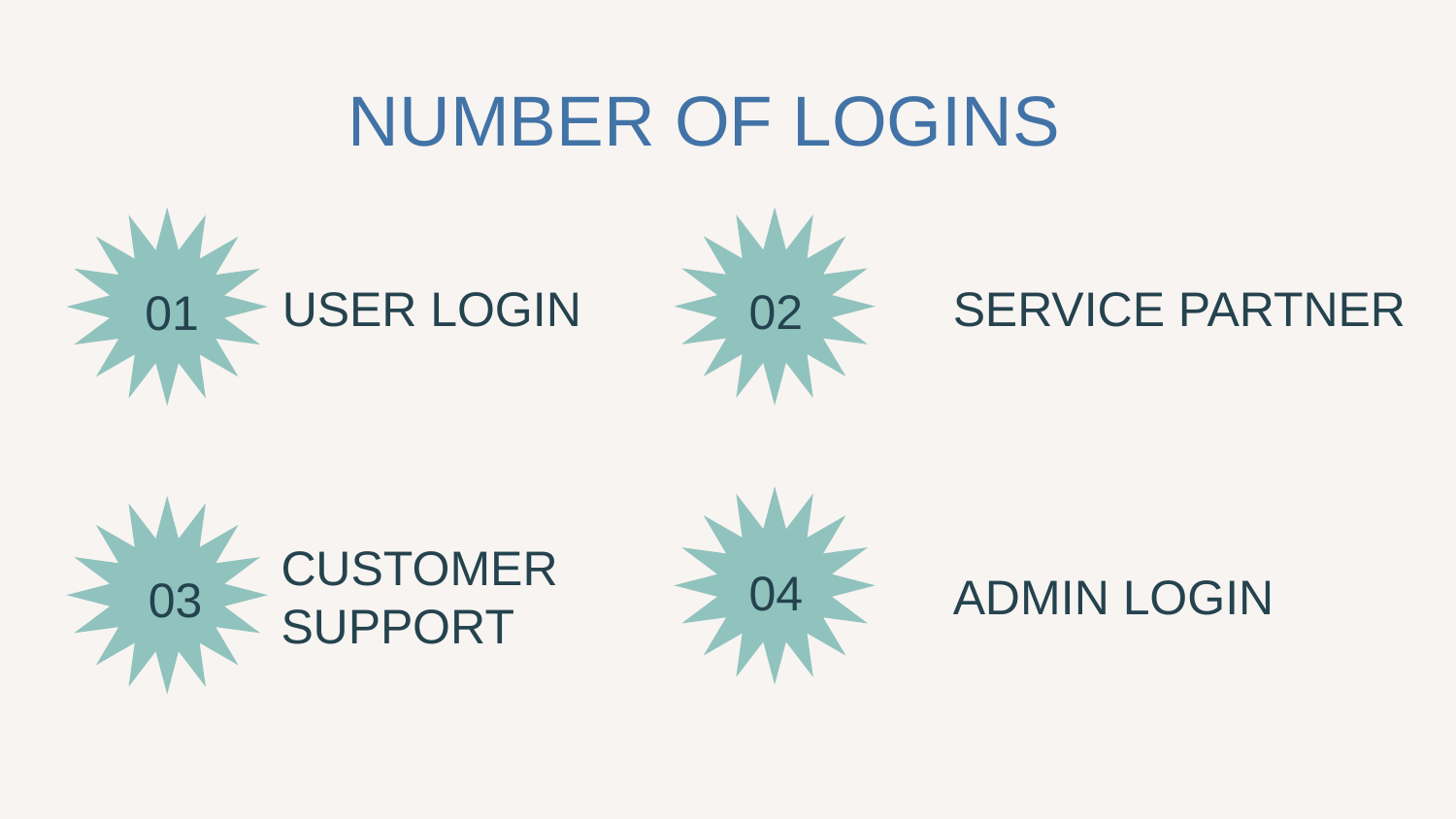

NUMBER OF LOGINS

 02
# USER LOGIN
SERVICE PARTNER
 01

 04
 03
CUSTOMER SUPPORT
ADMIN LOGIN